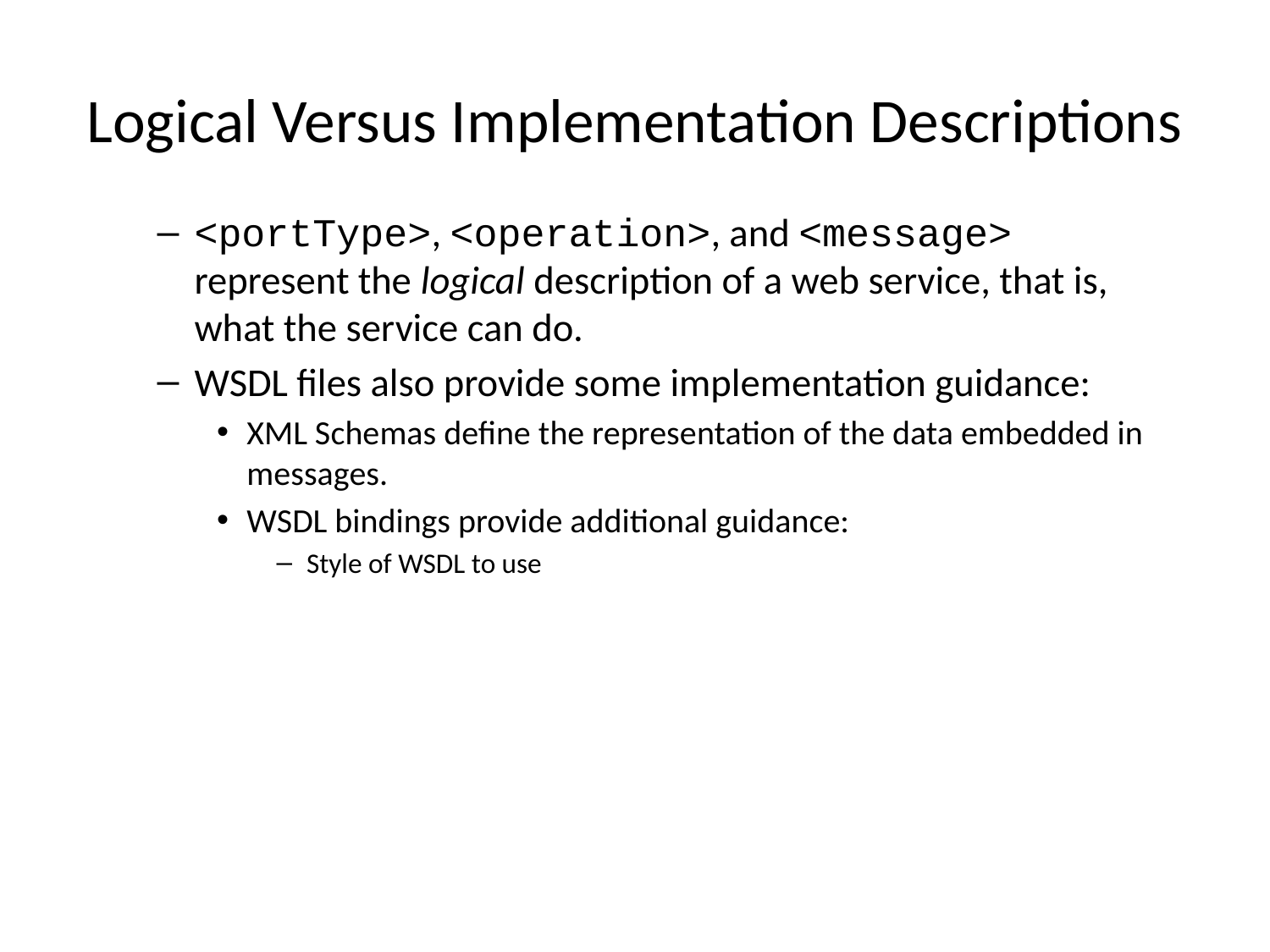

# Logical Versus Implementation Descriptions
<portType>, <operation>, and <message> represent the logical description of a web service, that is, what the service can do.
WSDL files also provide some implementation guidance:
XML Schemas define the representation of the data embedded in messages.
WSDL bindings provide additional guidance:
Style of WSDL to use